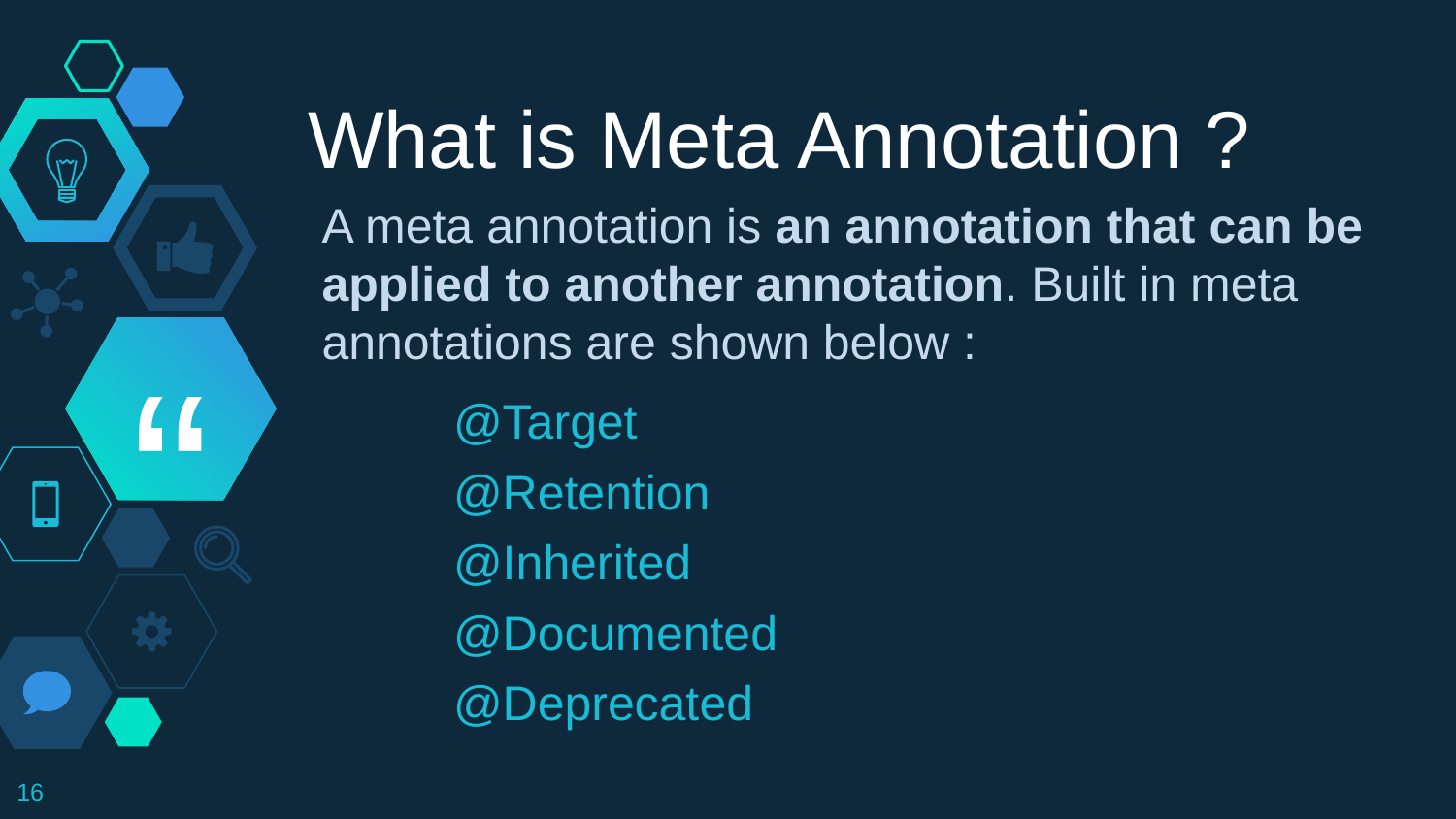

What is Meta Annotation ?
A meta annotation is an annotation that can be applied to another annotation. Built in meta annotations are shown below :
	@Target
	@Retention
	@Inherited
	@Documented
	@Deprecated
16